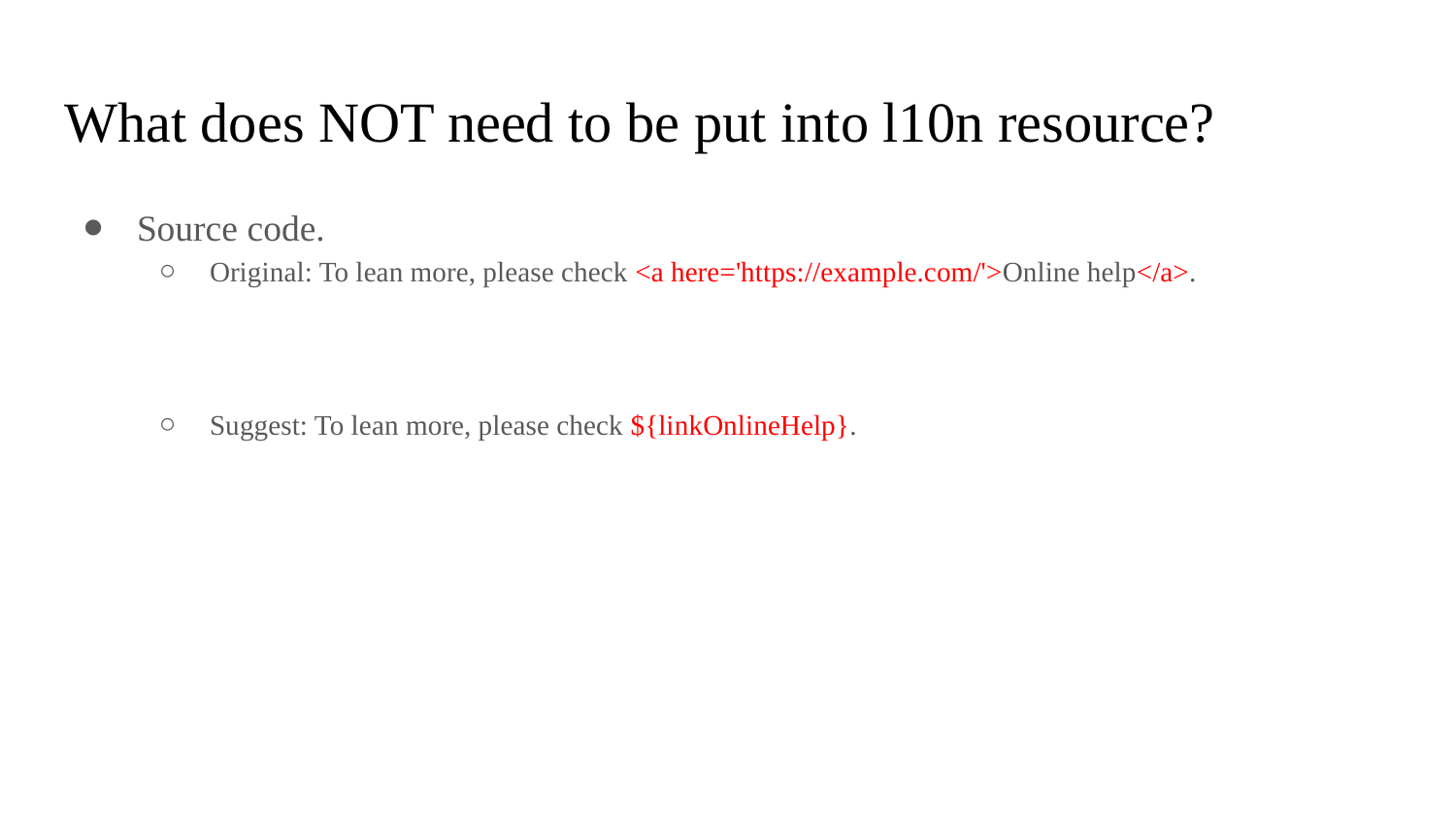

# What does NOT need to be put into l10n resource?
Source code.
Original: To lean more, please check <a here='https://example.com/'>Online help</a>.

Suggest: To lean more, please check ${linkOnlineHelp}.